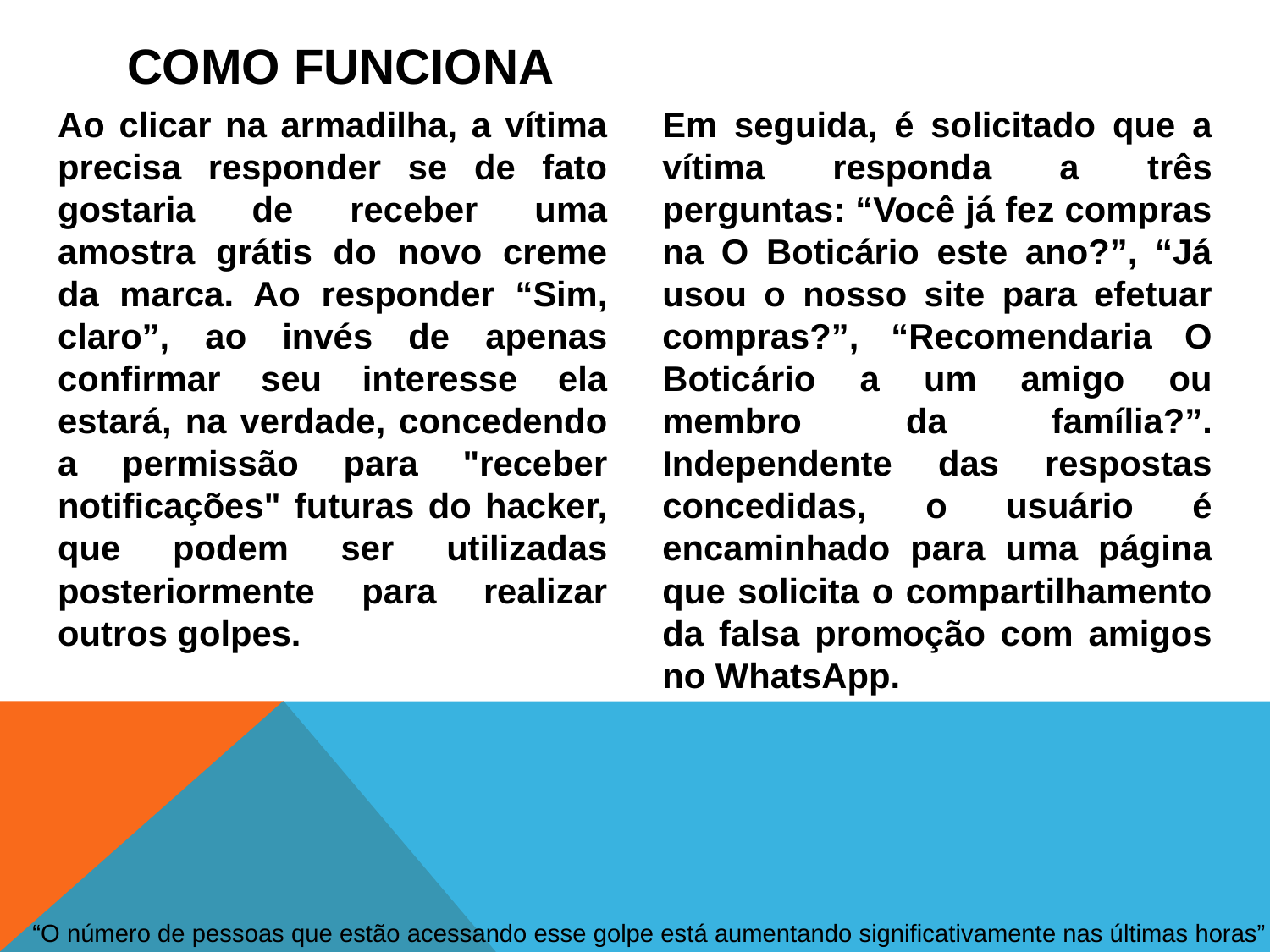

# Como funciona
Ao clicar na armadilha, a vítima precisa responder se de fato gostaria de receber uma amostra grátis do novo creme da marca. Ao responder “Sim, claro”, ao invés de apenas confirmar seu interesse ela estará, na verdade, concedendo a permissão para "receber notificações" futuras do hacker, que podem ser utilizadas posteriormente para realizar outros golpes.

Em seguida, é solicitado que a vítima responda a três perguntas: “Você já fez compras na O Boticário este ano?”, “Já usou o nosso site para efetuar compras?”, “Recomendaria O Boticário a um amigo ou membro da família?”. Independente das respostas concedidas, o usuário é encaminhado para uma página que solicita o compartilhamento da falsa promoção com amigos no WhatsApp.
“O número de pessoas que estão acessando esse golpe está aumentando significativamente nas últimas horas”